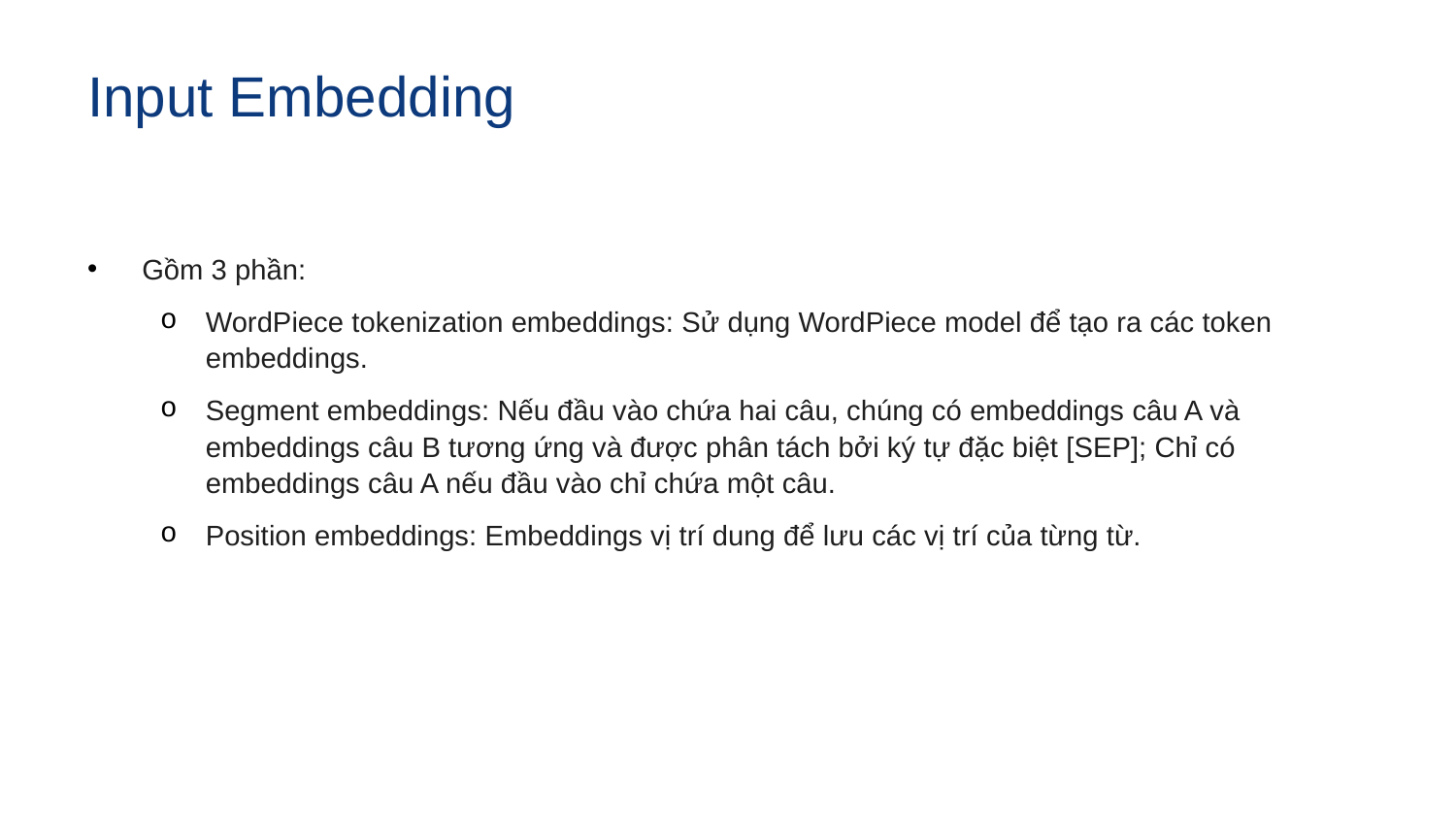

# Input Embedding
Gồm 3 phần:
WordPiece tokenization embeddings: Sử dụng WordPiece model để tạo ra các token embeddings.
Segment embeddings: Nếu đầu vào chứa hai câu, chúng có embeddings câu A và embeddings câu B tương ứng và được phân tách bởi ký tự đặc biệt [SEP]; Chỉ có embeddings câu A nếu đầu vào chỉ chứa một câu.
Position embeddings: Embeddings vị trí dung để lưu các vị trí của từng từ.